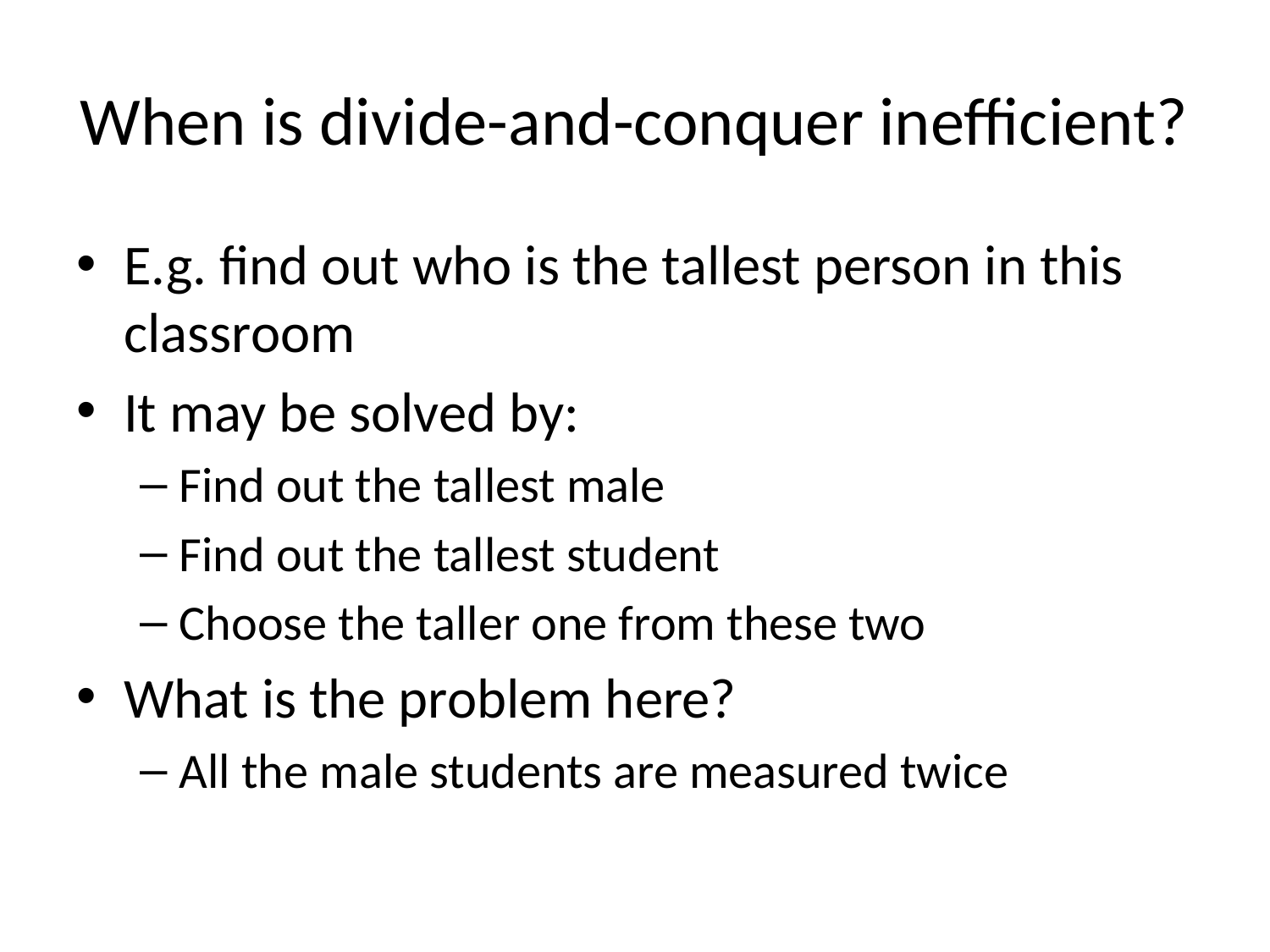

# When is divide-and-conquer inefficient?
E.g. find out who is the tallest person in this classroom
It may be solved by:
Find out the tallest male
Find out the tallest student
Choose the taller one from these two
What is the problem here?
All the male students are measured twice